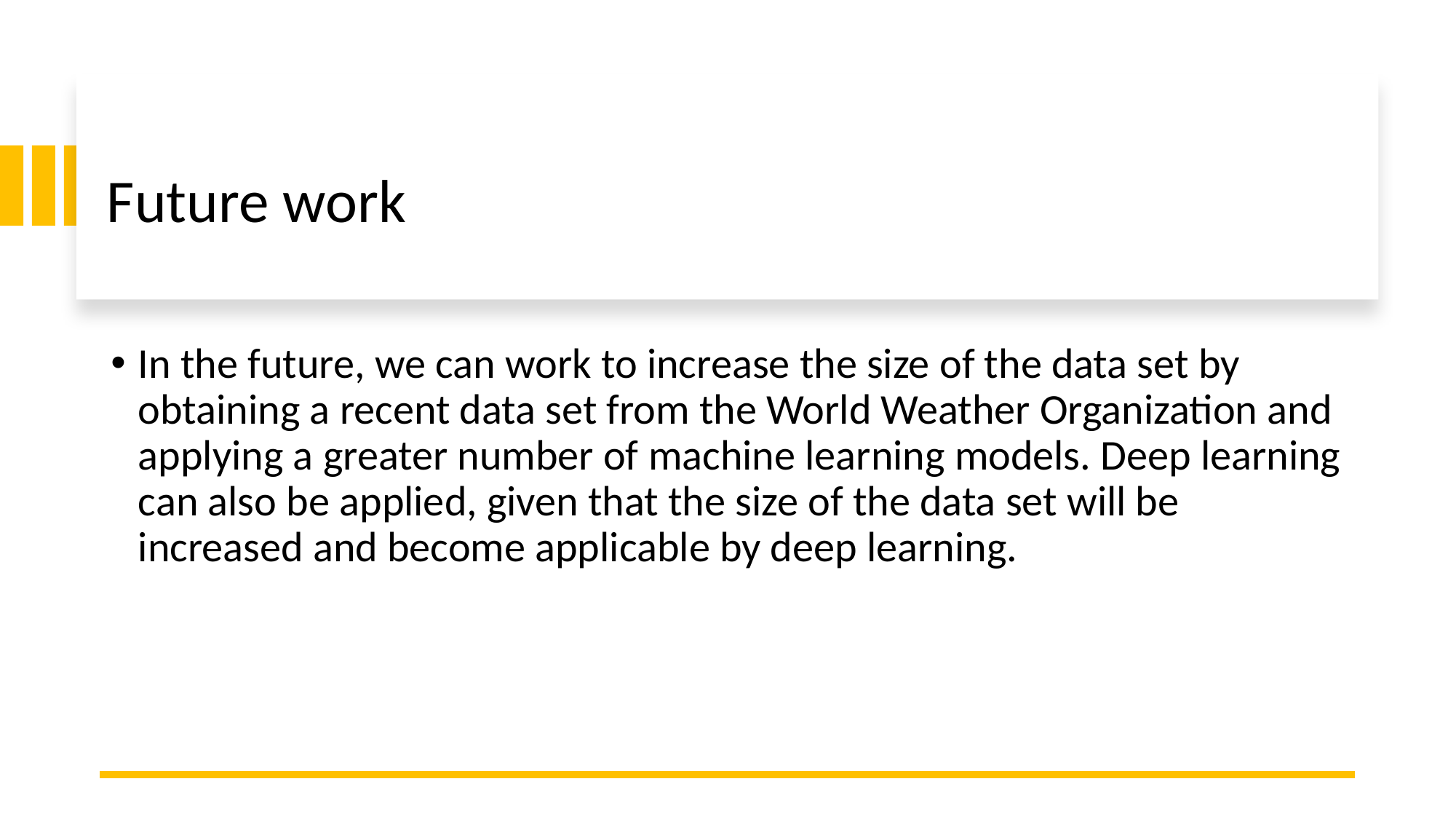

# Future work

In the future, we can work to increase the size of the data set by obtaining a recent data set from the World Weather Organization and applying a greater number of machine learning models. Deep learning can also be applied, given that the size of the data set will be increased and become applicable by deep learning.